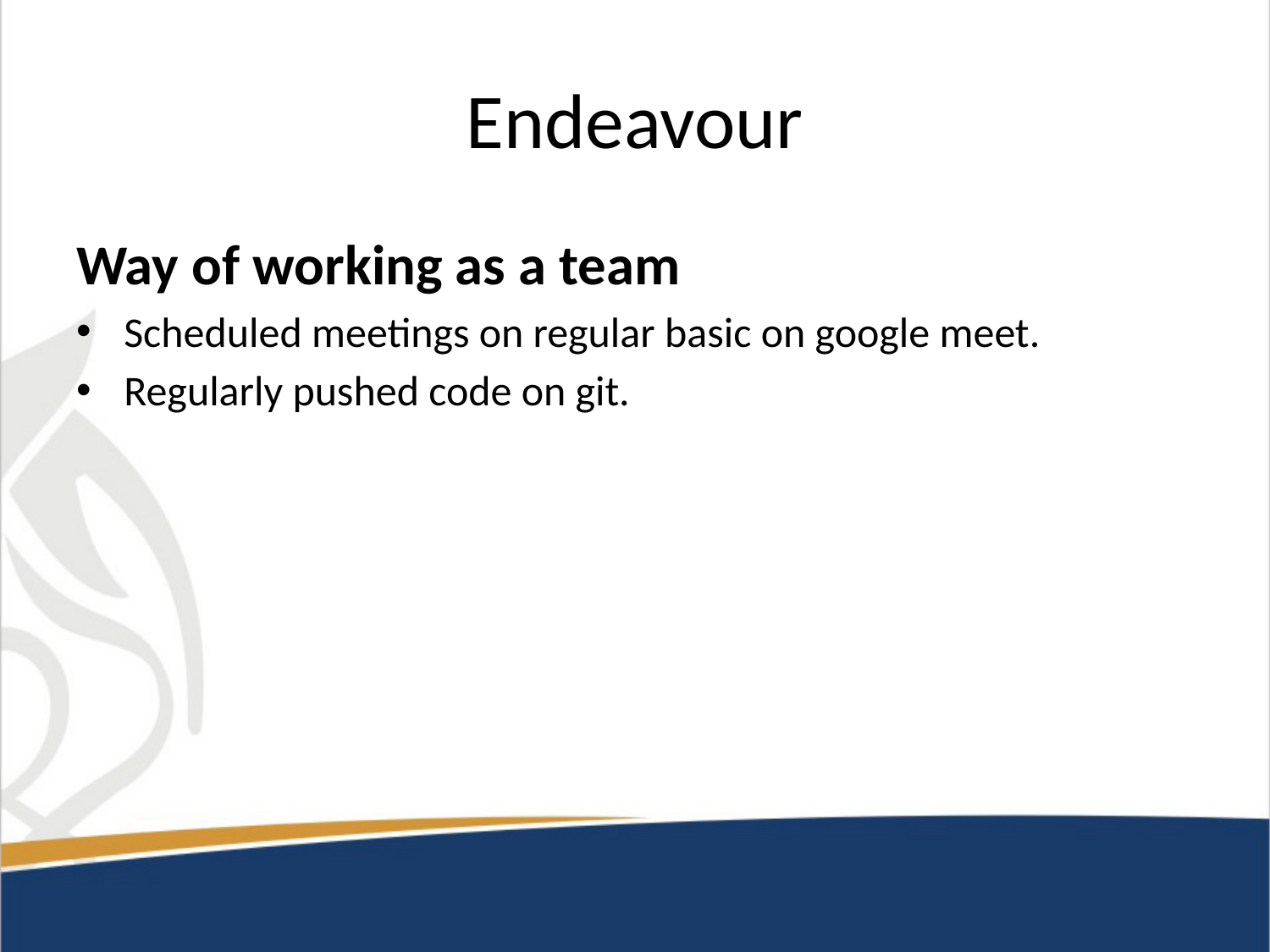

# Endeavour
Way of working as a team
Scheduled meetings on regular basic on google meet.
Regularly pushed code on git.